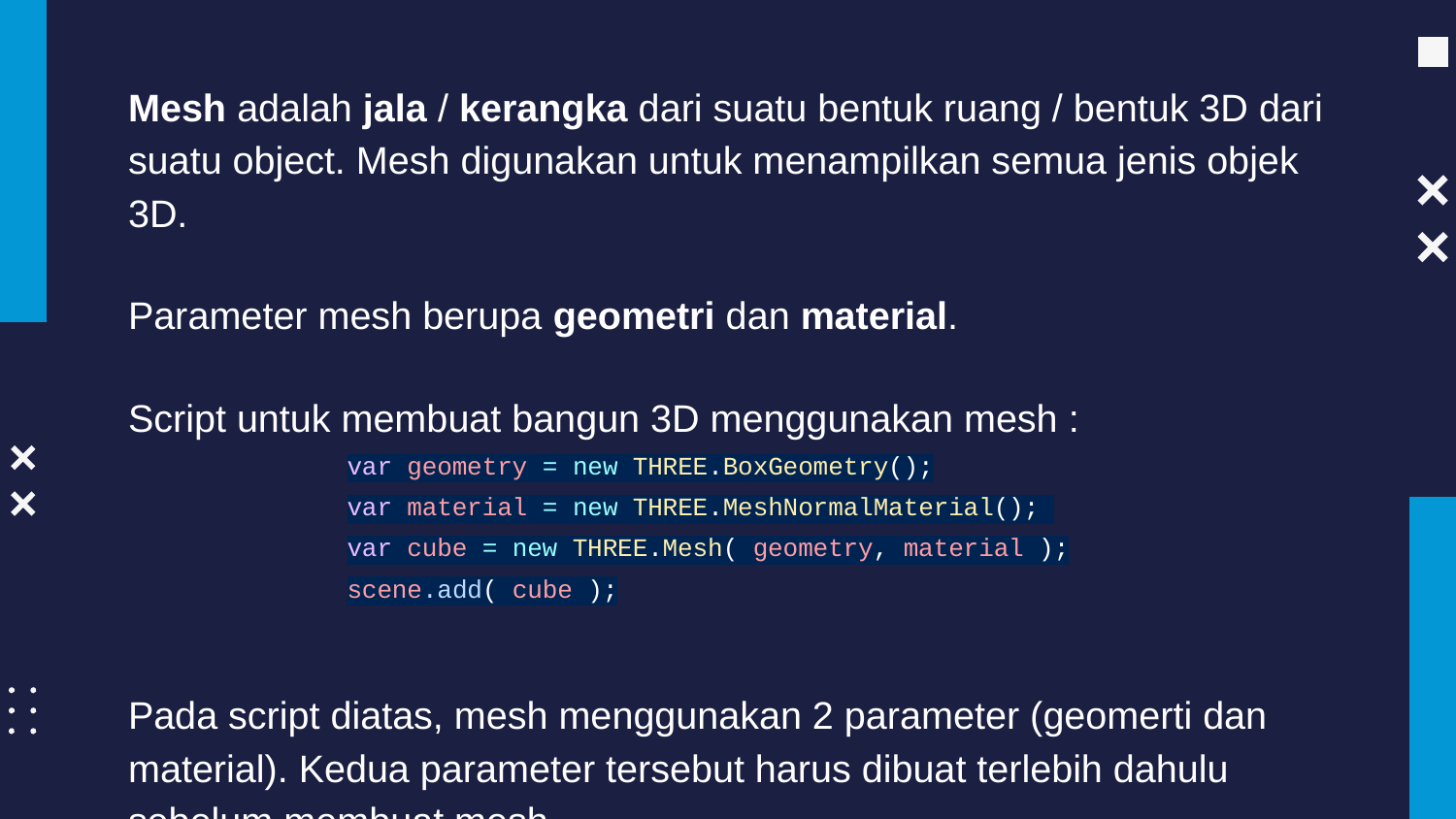

Mesh adalah jala / kerangka dari suatu bentuk ruang / bentuk 3D dari suatu object. Mesh digunakan untuk menampilkan semua jenis objek 3D.

Parameter mesh berupa geometri dan material.

Script untuk membuat bangun 3D menggunakan mesh :

Pada script diatas, mesh menggunakan 2 parameter (geomerti dan material). Kedua parameter tersebut harus dibuat terlebih dahulu sebelum membuat mesh.
var geometry = new THREE.BoxGeometry();
var material = new THREE.MeshNormalMaterial();
var cube = new THREE.Mesh( geometry, material );
scene.add( cube );